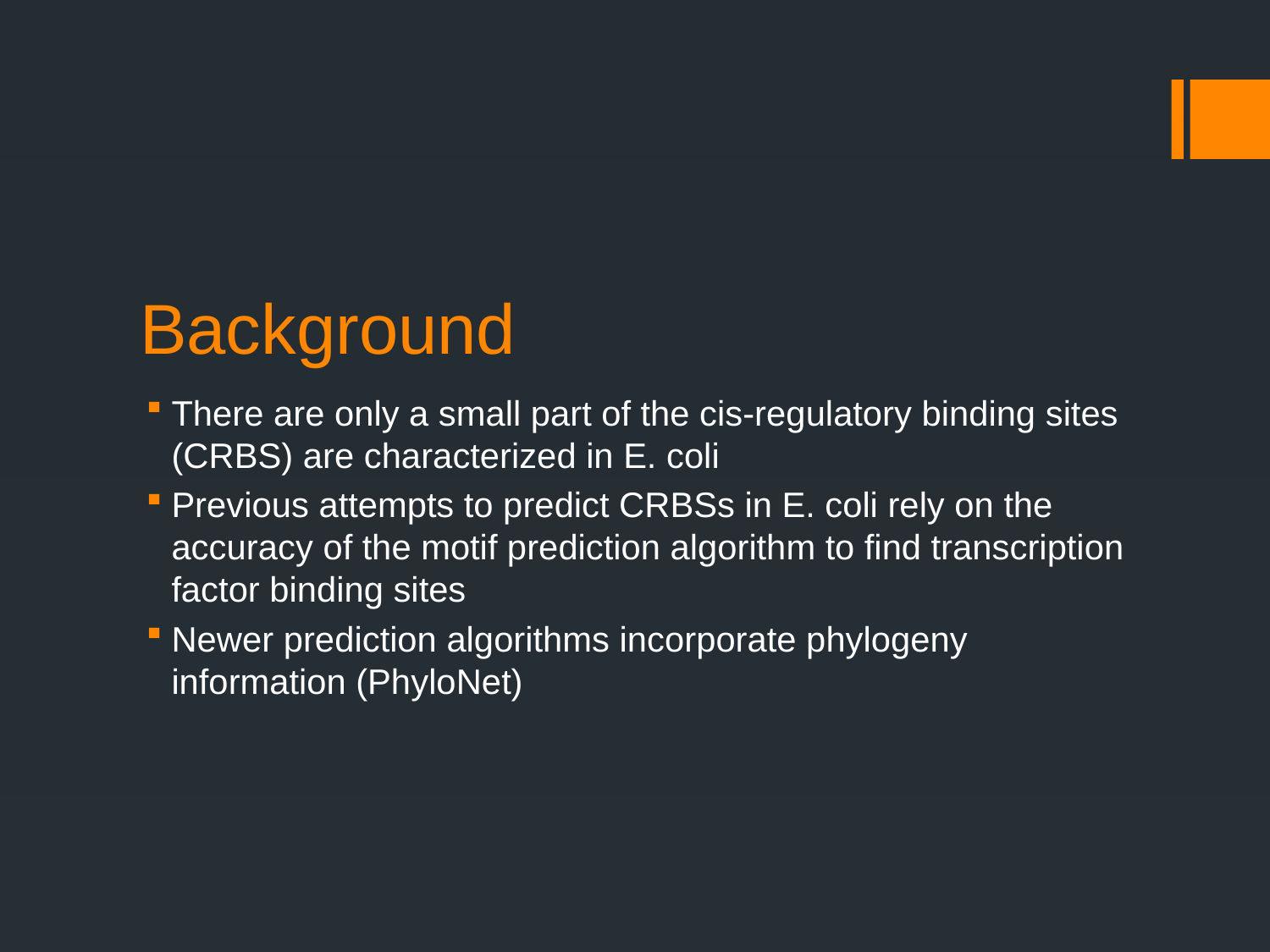

# Background
There are only a small part of the cis-regulatory binding sites (CRBS) are characterized in E. coli
Previous attempts to predict CRBSs in E. coli rely on the accuracy of the motif prediction algorithm to find transcription factor binding sites
Newer prediction algorithms incorporate phylogeny information (PhyloNet)